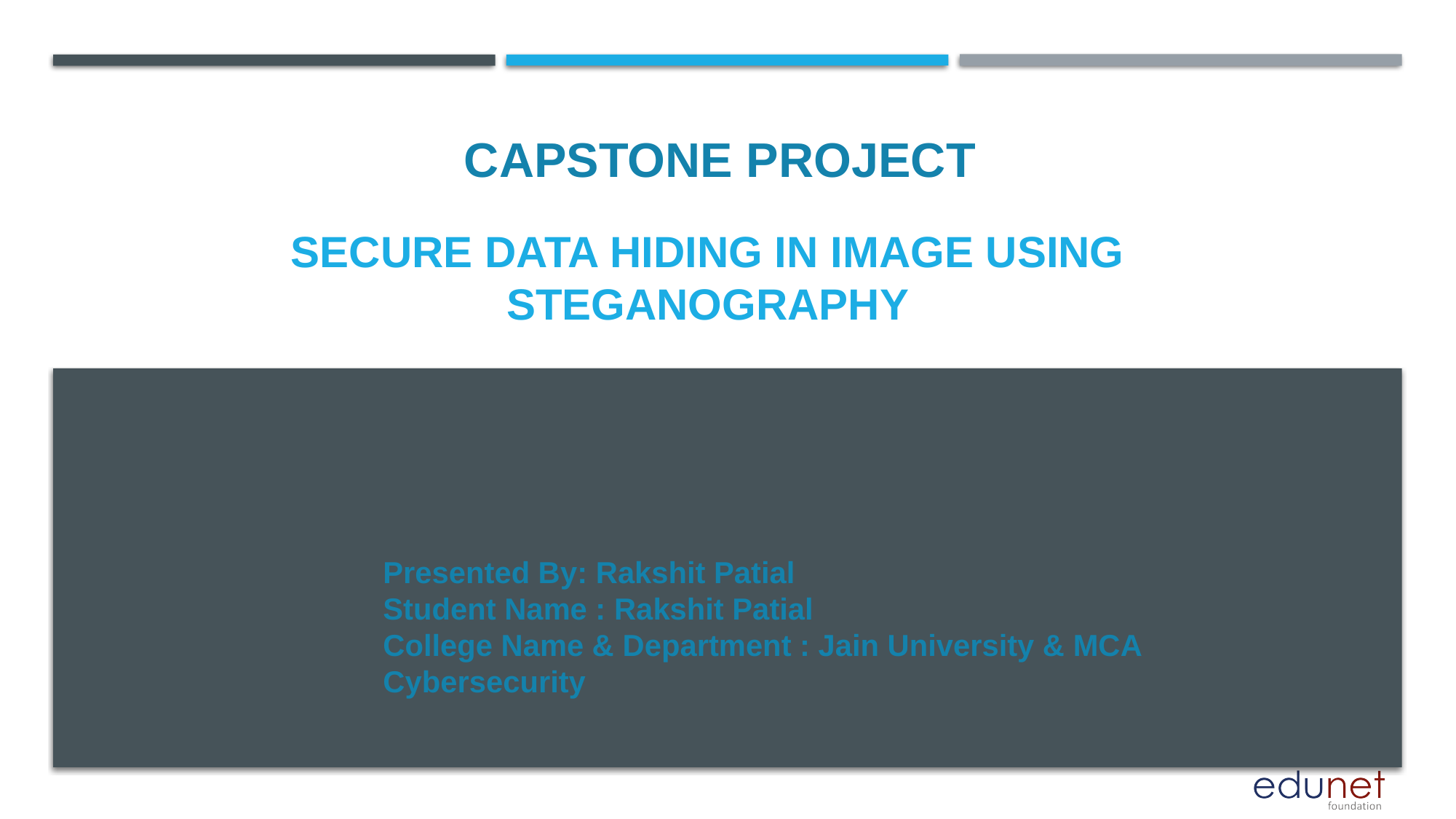

CAPSTONE PROJECT
# Secure Data Hiding in Image Using Steganography
Presented By: Rakshit Patial
Student Name : Rakshit Patial
College Name & Department : Jain University & MCA Cybersecurity